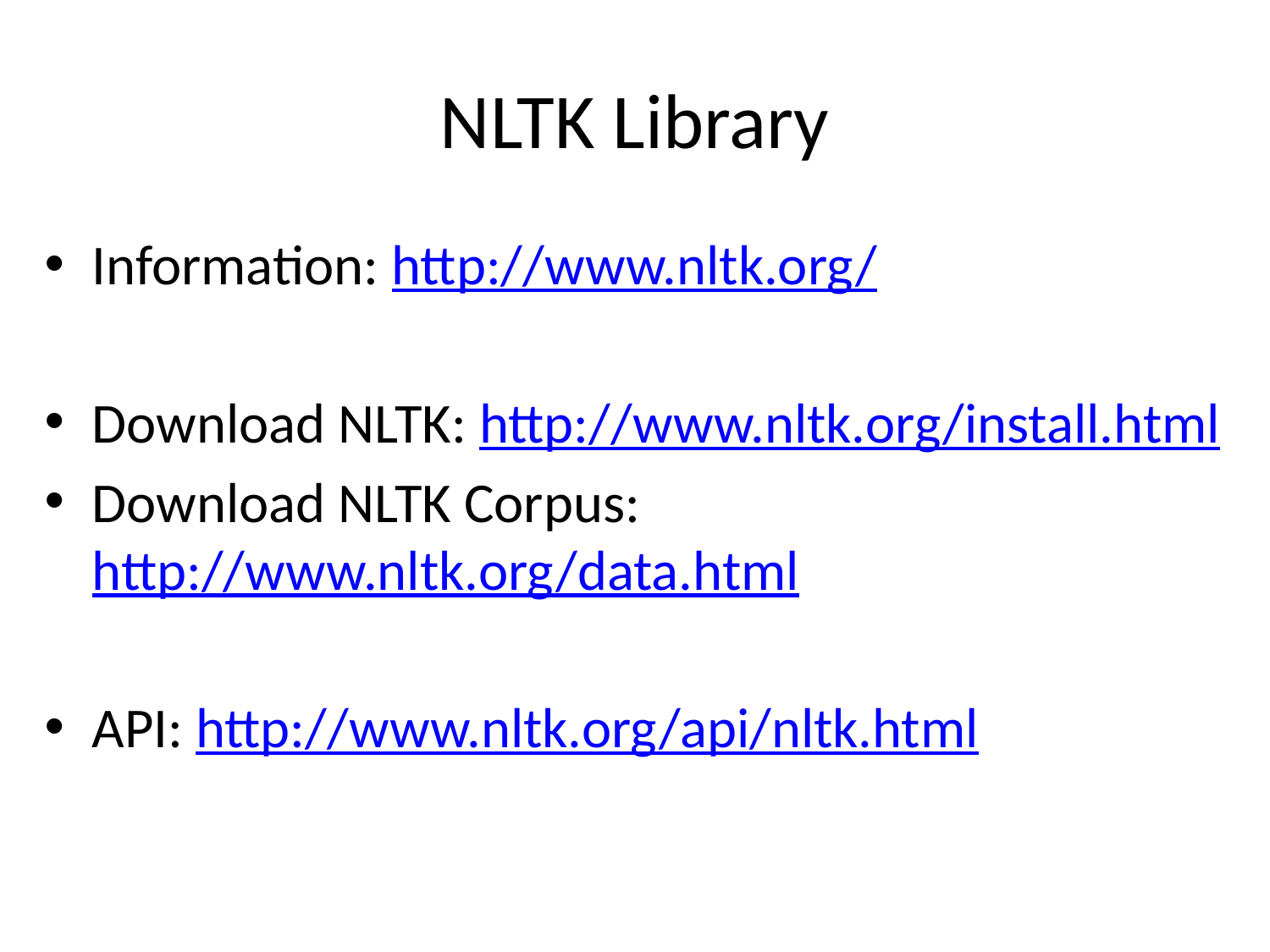

# NLTK Library
Information: http://www.nltk.org/

Download NLTK: http://www.nltk.org/install.html
Download NLTK Corpus: http://www.nltk.org/data.html

API: http://www.nltk.org/api/nltk.html